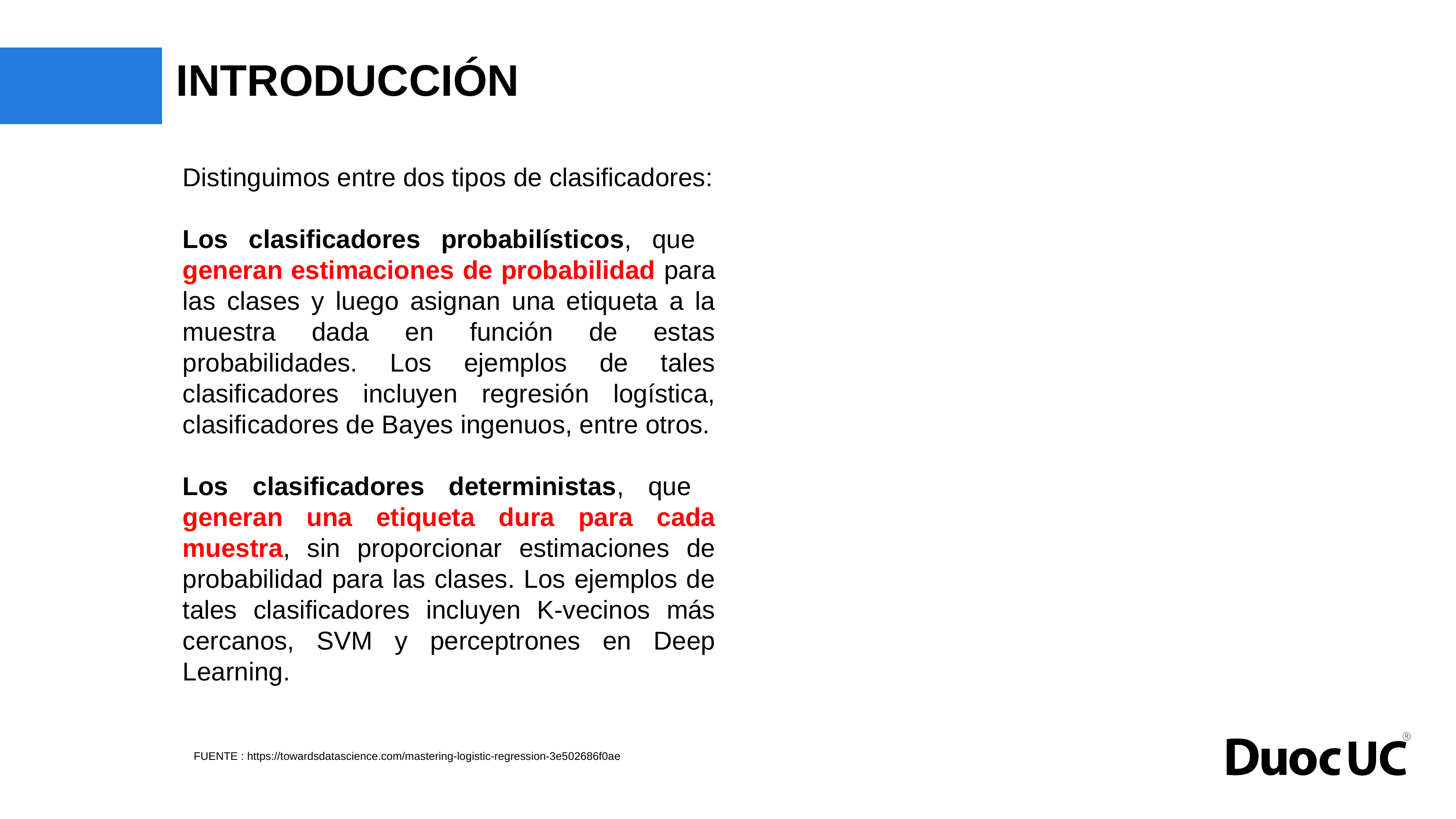

# INTRODUCCIÓN
Distinguimos entre dos tipos de clasificadores:

Los clasificadores probabilísticos, que  generan estimaciones de probabilidad para las clases y luego asignan una etiqueta a la muestra dada en función de estas probabilidades. Los ejemplos de tales clasificadores incluyen regresión logística, clasificadores de Bayes ingenuos, entre otros.

Los clasificadores deterministas, que  generan una etiqueta dura para cada muestra, sin proporcionar estimaciones de probabilidad para las clases. Los ejemplos de tales clasificadores incluyen K-vecinos más cercanos, SVM y perceptrones en Deep Learning.
FUENTE : https://towardsdatascience.com/mastering-logistic-regression-3e502686f0ae